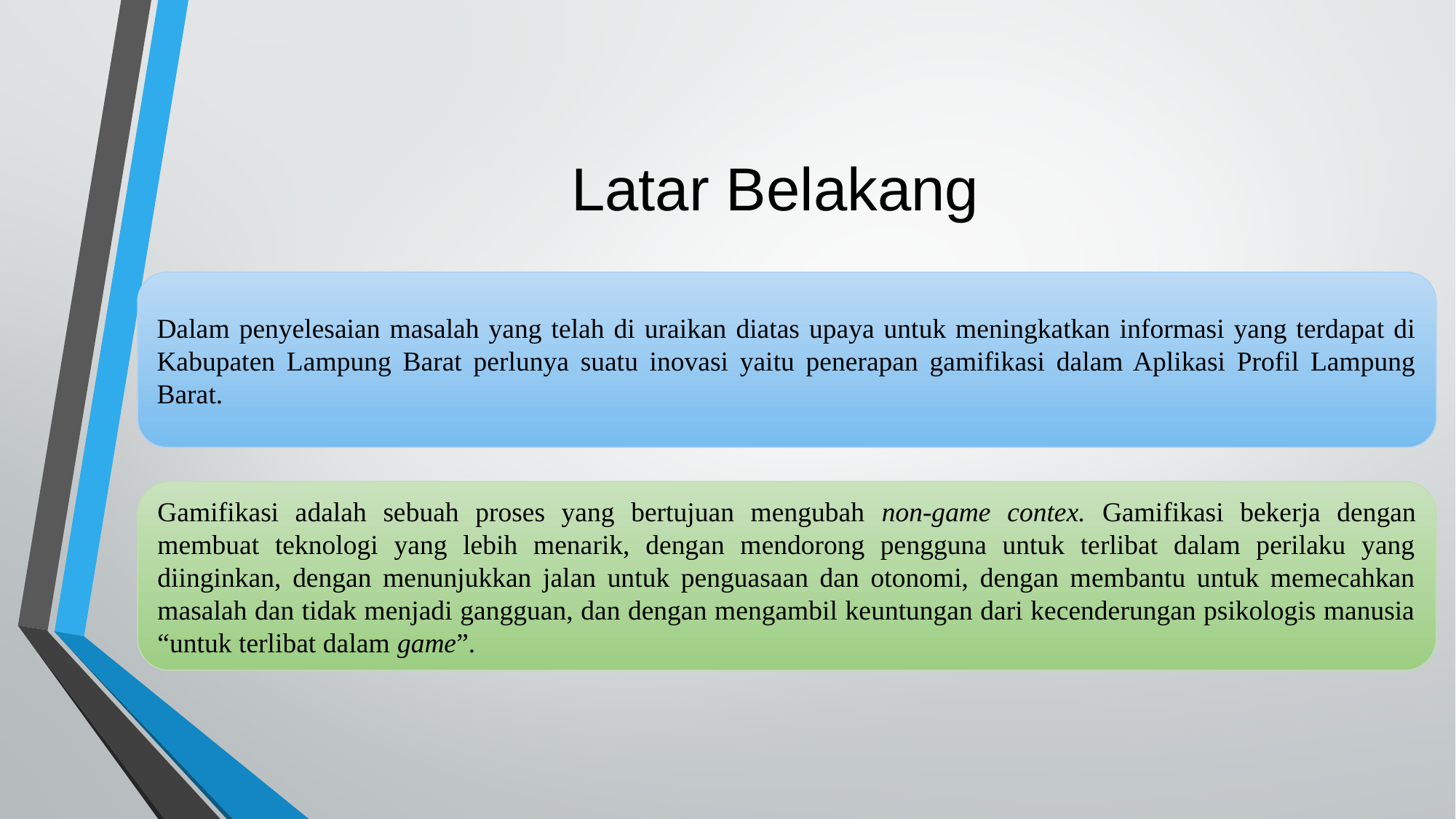

# Latar Belakang
Dalam penyelesaian masalah yang telah di uraikan diatas upaya untuk meningkatkan informasi yang terdapat di Kabupaten Lampung Barat perlunya suatu inovasi yaitu penerapan gamifikasi dalam Aplikasi Profil Lampung Barat.
Gamifikasi adalah sebuah proses yang bertujuan mengubah non-game contex. Gamifikasi bekerja dengan membuat teknologi yang lebih menarik, dengan mendorong pengguna untuk terlibat dalam perilaku yang diinginkan, dengan menunjukkan jalan untuk penguasaan dan otonomi, dengan membantu untuk memecahkan masalah dan tidak menjadi gangguan, dan dengan mengambil keuntungan dari kecenderungan psikologis manusia “untuk terlibat dalam game”.